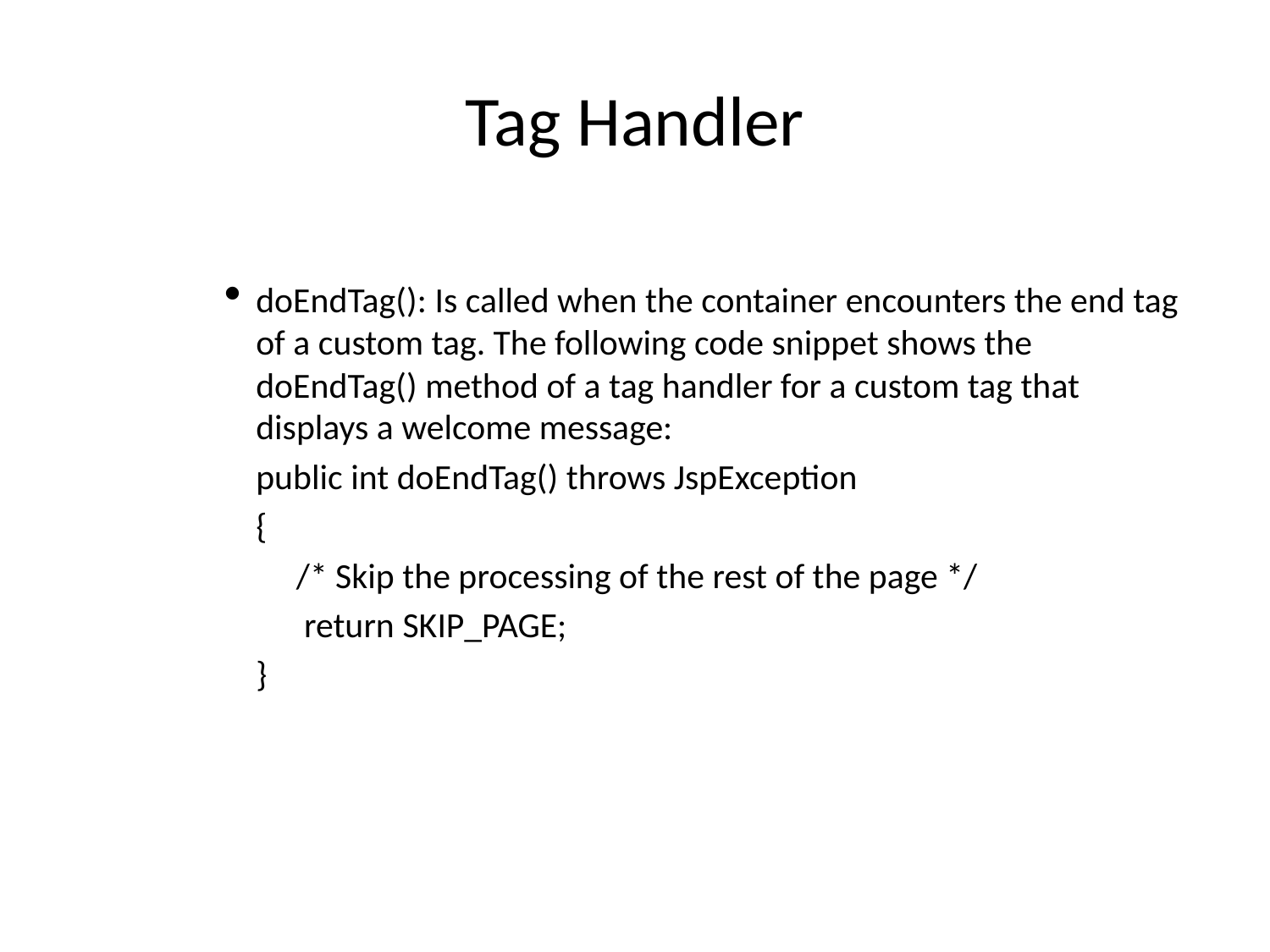

# Tag Handler

doEndTag(): Is called when the container encounters the end tag of a custom tag. The following code snippet shows the doEndTag() method of a tag handler for a custom tag that displays a welcome message:
	public int doEndTag() throws JspException
	{
	     /* Skip the processing of the rest of the page */
	      return SKIP_PAGE;
	}